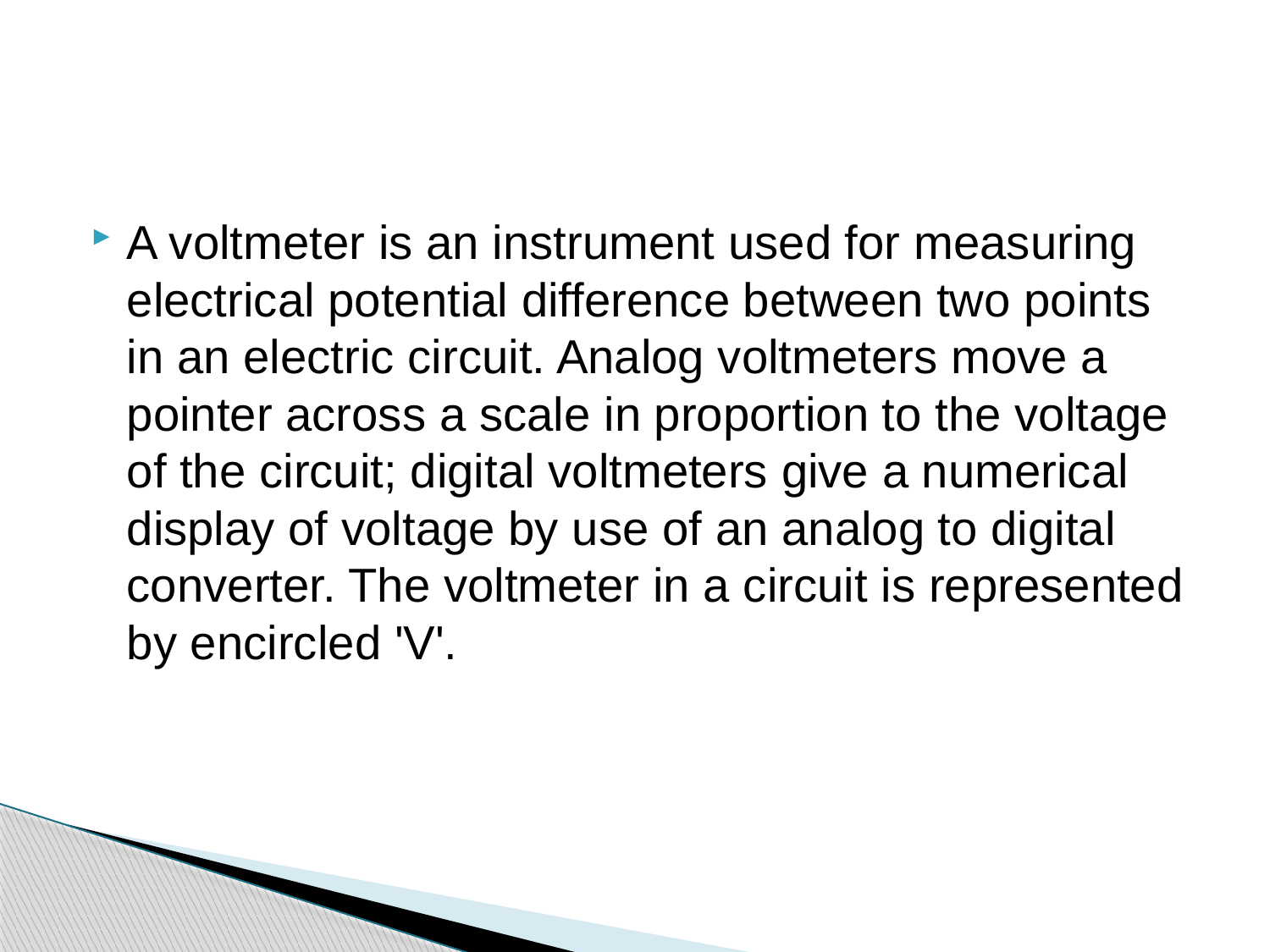

A voltmeter is an instrument used for measuring electrical potential difference between two points in an electric circuit. Analog voltmeters move a pointer across a scale in proportion to the voltage of the circuit; digital voltmeters give a numerical display of voltage by use of an analog to digital converter. The voltmeter in a circuit is represented by encircled 'V'.